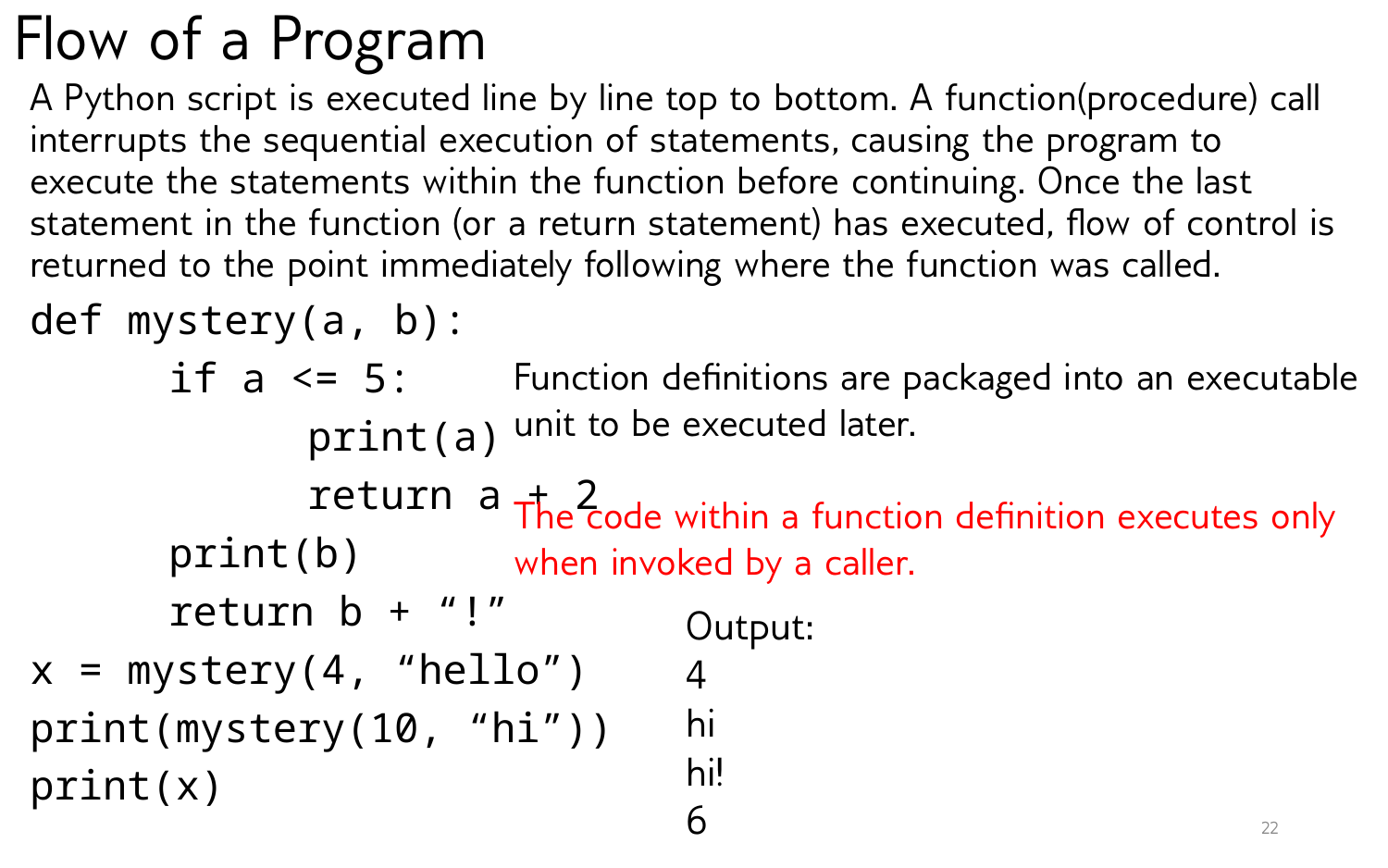

# Flow of a Program
A Python script is executed line by line top to bottom. A function(procedure) call interrupts the sequential execution of statements, causing the program to execute the statements within the function before continuing. Once the last statement in the function (or a return statement) has executed, flow of control is returned to the point immediately following where the function was called.
def mystery(a, b):
	if a <= 5:
		print(a)
		return a + 2
	print(b)
	return b + “!”
x = mystery(4, “hello”)
print(mystery(10, “hi”))
print(x)

Function definitions are packaged into an executable
unit to be executed later.

The code within a function definition executes only
when invoked by a caller.

Output:
4
hi
hi!
6
22